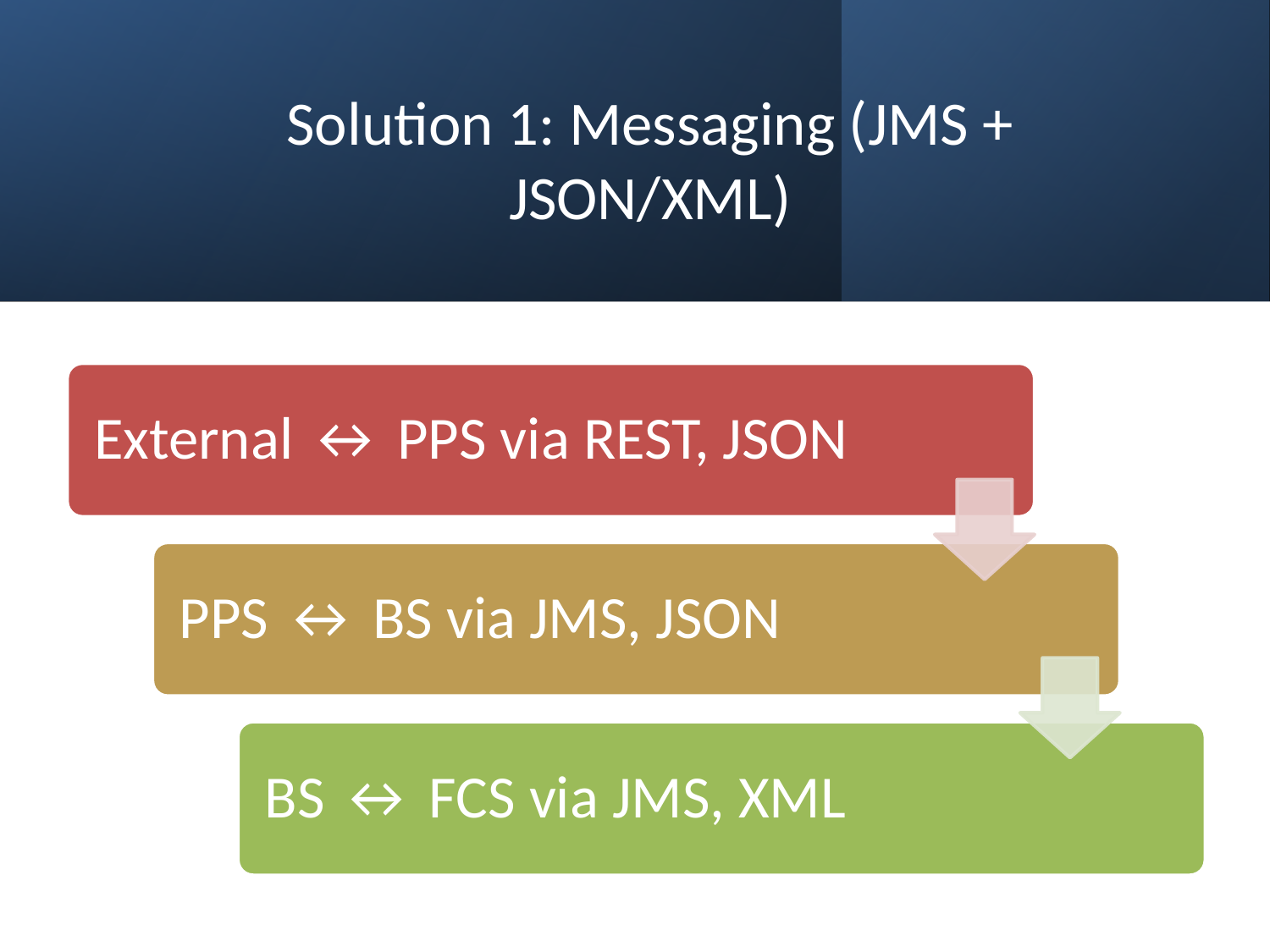

# Solution 1: Messaging (JMS + JSON/XML)
External ↔ PPS via REST, JSON
PPS ↔ BS via JMS, JSON
BS ↔ FCS via JMS, XML